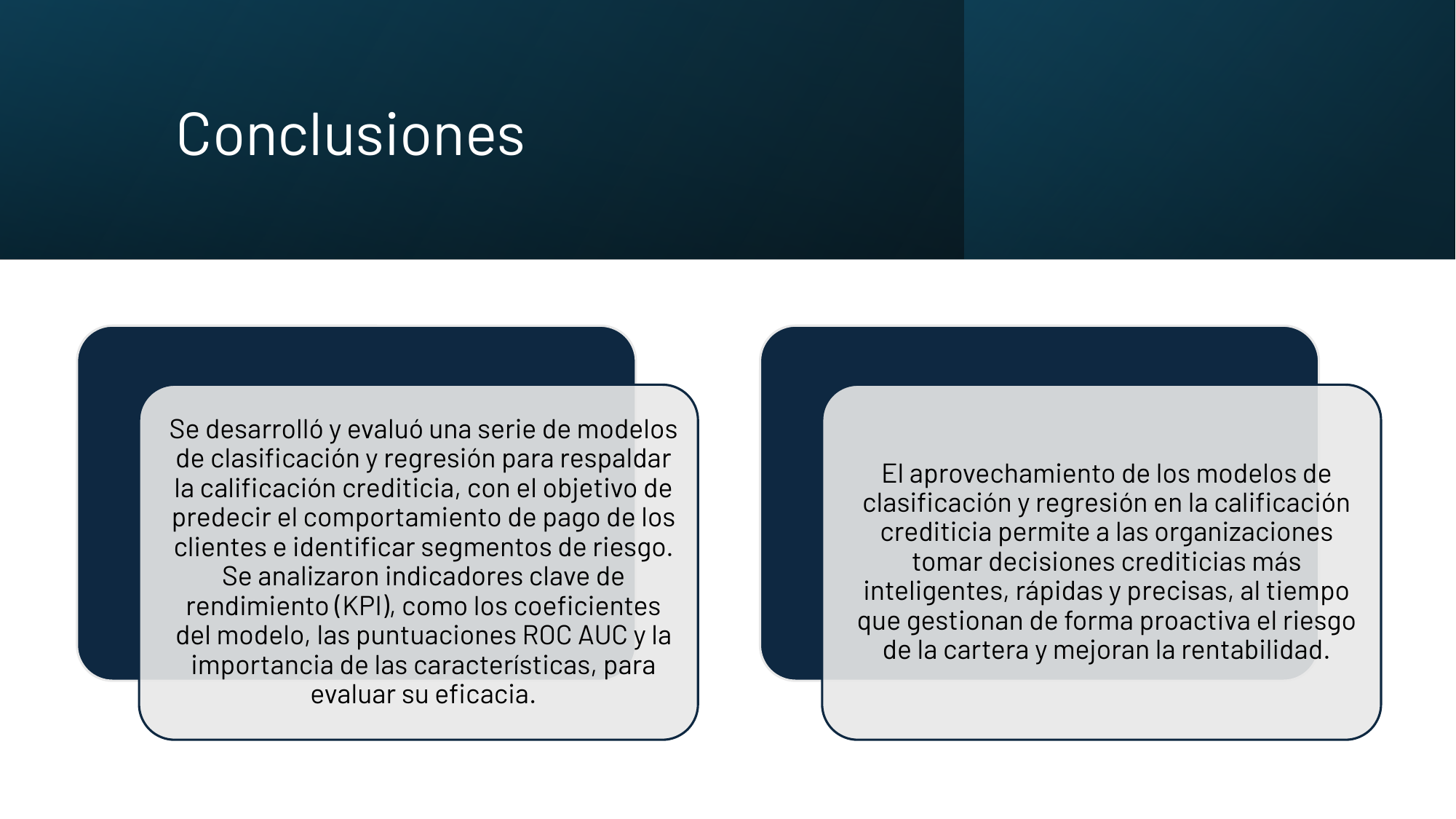

# Conclusiones
Se desarrolló y evaluó una serie de modelos de clasificación y regresión para respaldar la calificación crediticia, con el objetivo de predecir el comportamiento de pago de los clientes e identificar segmentos de riesgo. Se analizaron indicadores clave de rendimiento (KPI), como los coeficientes del modelo, las puntuaciones ROC AUC y la importancia de las características, para evaluar su eficacia.
El aprovechamiento de los modelos de clasificación y regresión en la calificación crediticia permite a las organizaciones tomar decisiones crediticias más inteligentes, rápidas y precisas, al tiempo que gestionan de forma proactiva el riesgo de la cartera y mejoran la rentabilidad.